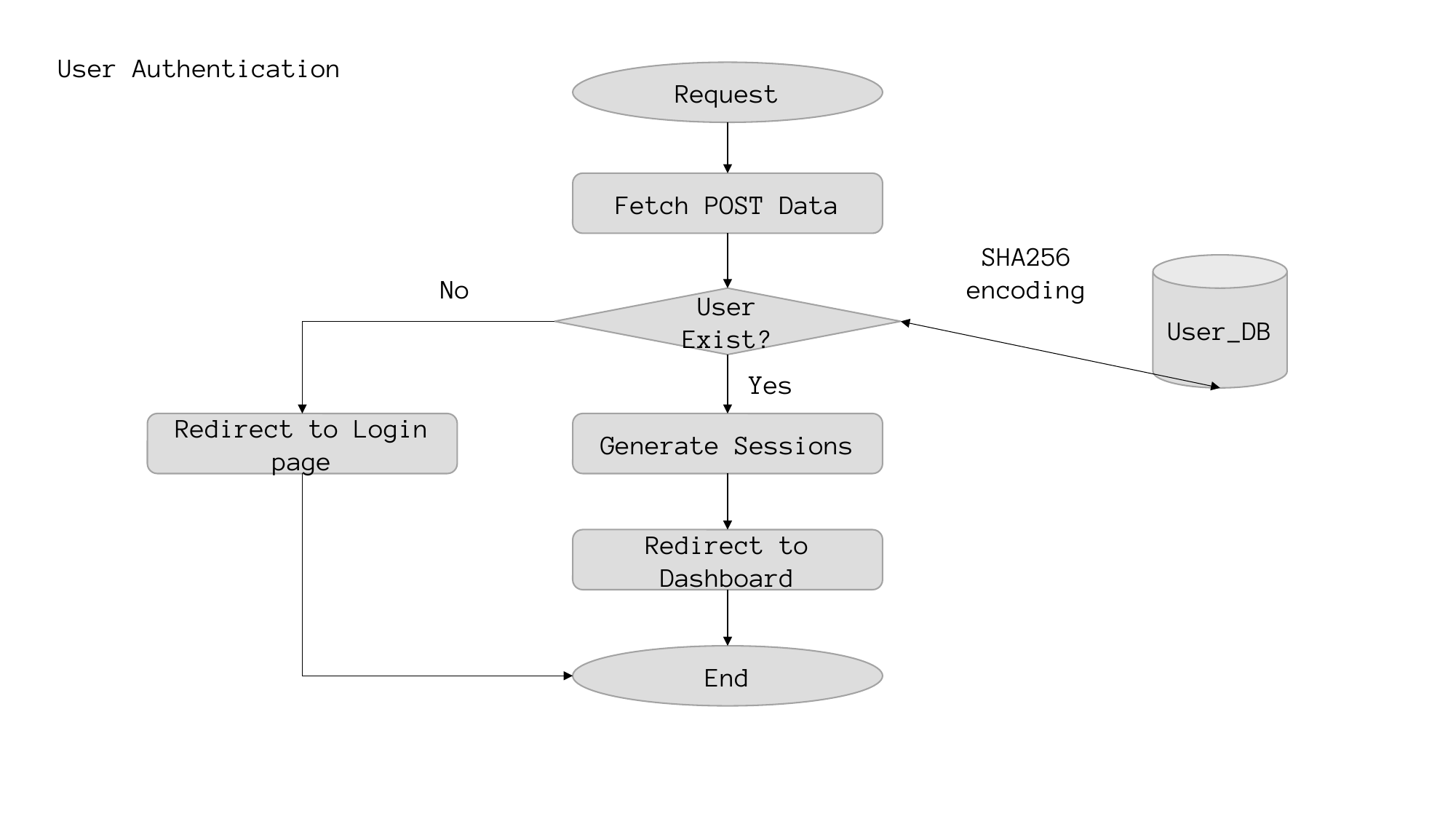

User Authentication
Request
Fetch POST Data
SHA256
encoding
User_DB
No
User Exist?
Yes
Redirect to Login page
Generate Sessions
Redirect to Dashboard
End